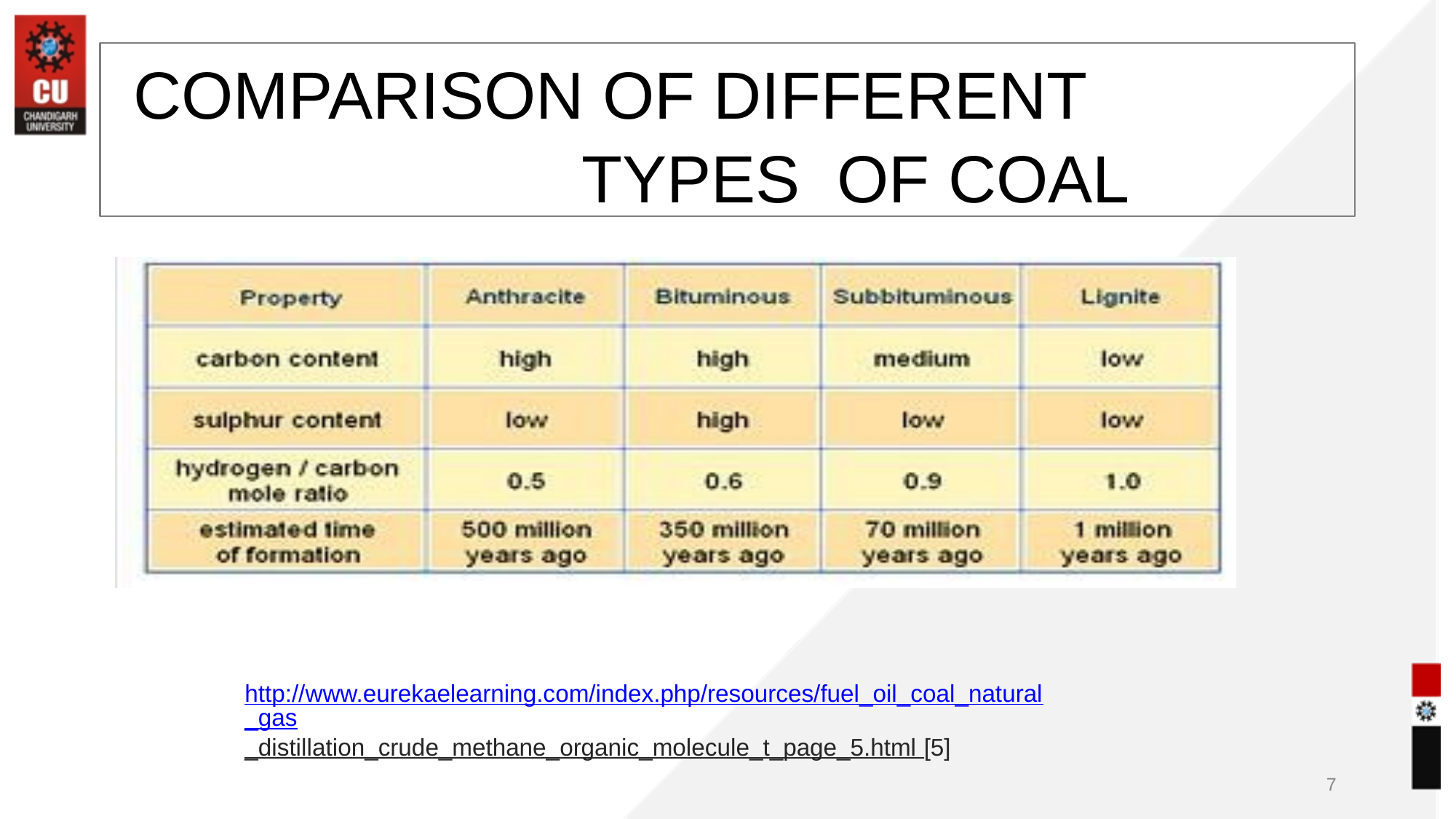

# COMPARISON OF DIFFERENT TYPES  OF COAL

http://www.eurekaelearning.com/index.php/resources/fuel_oil_coal_natural_gas
_distillation_crude_methane_organic_molecule_t_page_5.html [5]
7